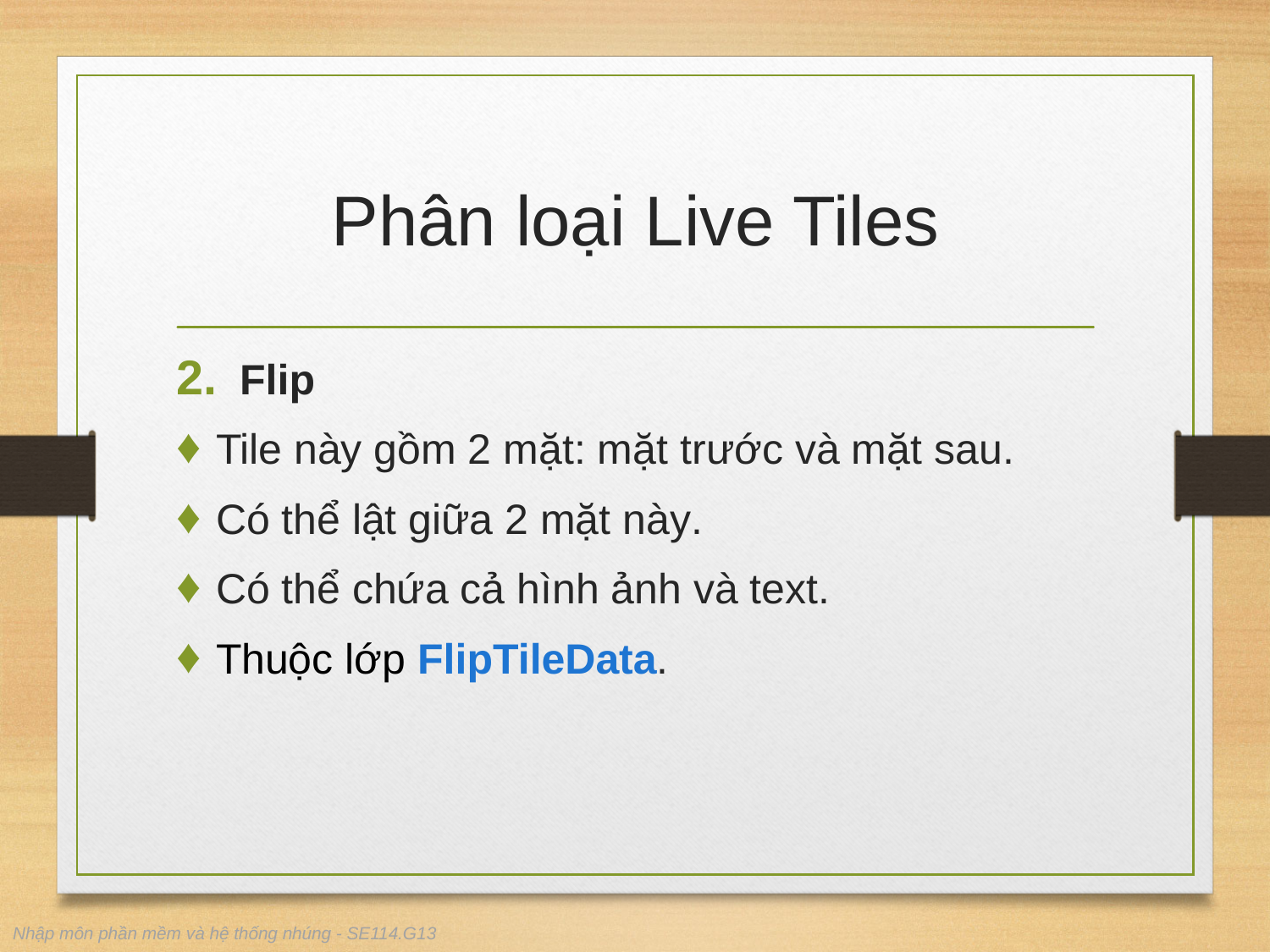

# Phân loại Live Tiles
Flip
Tile này gồm 2 mặt: mặt trước và mặt sau.
Có thể lật giữa 2 mặt này.
Có thể chứa cả hình ảnh và text.
Thuộc lớp FlipTileData.
Nhập môn phần mềm và hệ thống nhúng - SE114.G13